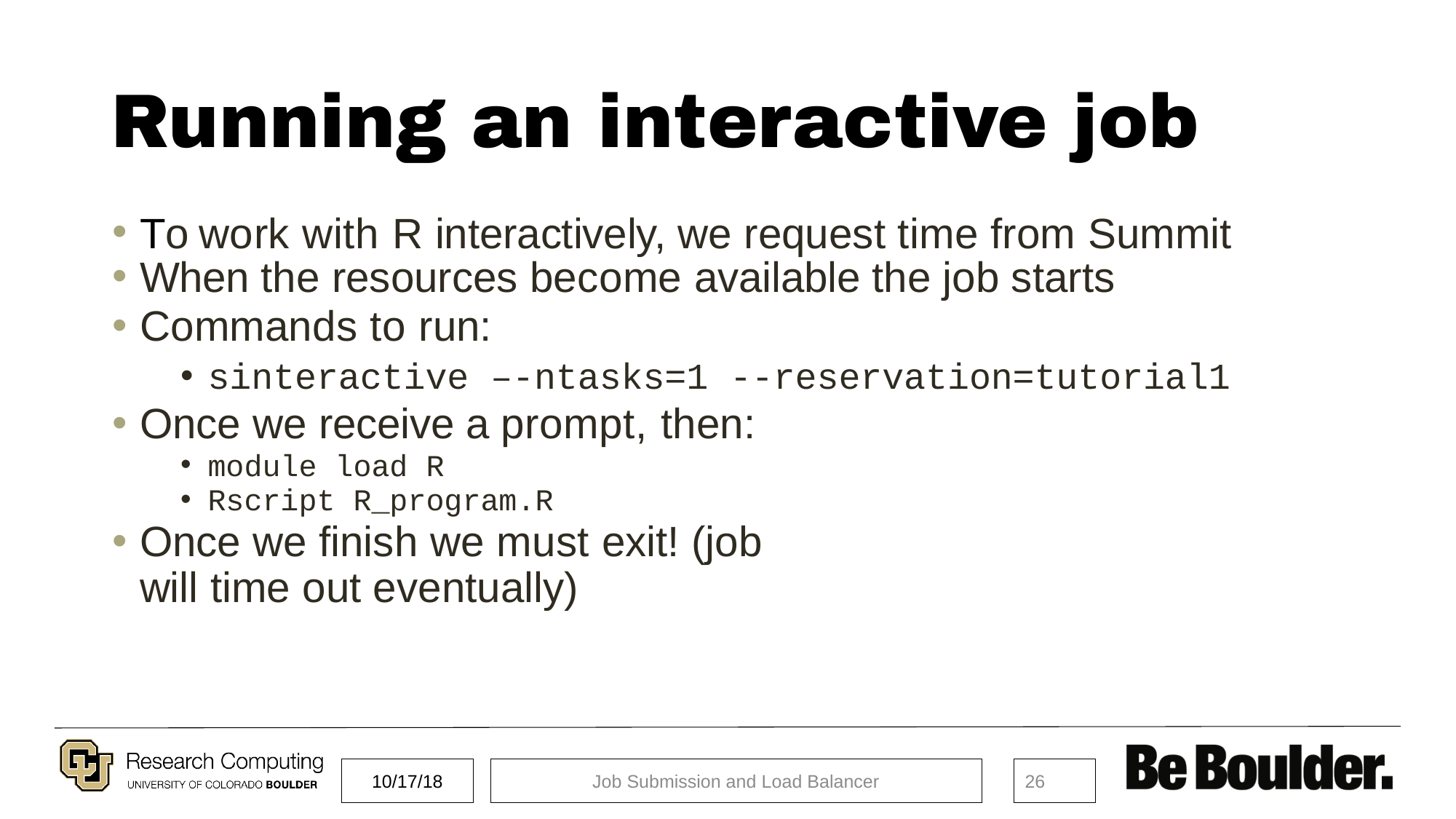

# Running an interactive job
To work with R interactively, we request time from Summit
When the resources become available the job starts
Commands to run:
sinteractive –-ntasks=1 --reservation=tutorial1
Once we receive a prompt, then:
module load R
Rscript R_program.R
Once we finish we must exit! (job will time out eventually)

10/17/18
Job Submission and Load Balancer
26